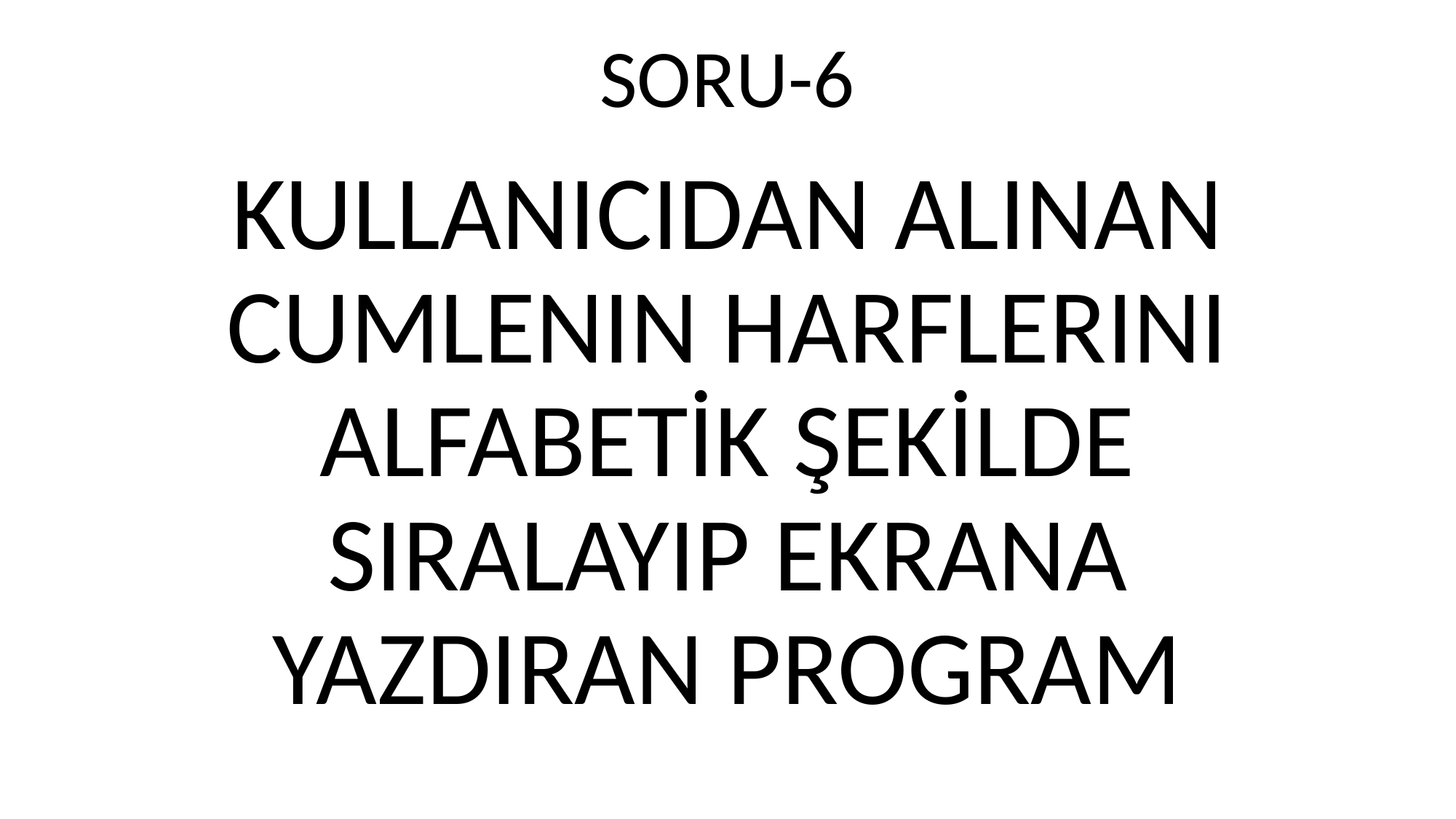

# SORU-6
KULLANICIDAN ALINAN CUMLENIN HARFLERINI ALFABETİK ŞEKİLDE SIRALAYIP EKRANA YAZDIRAN PROGRAM